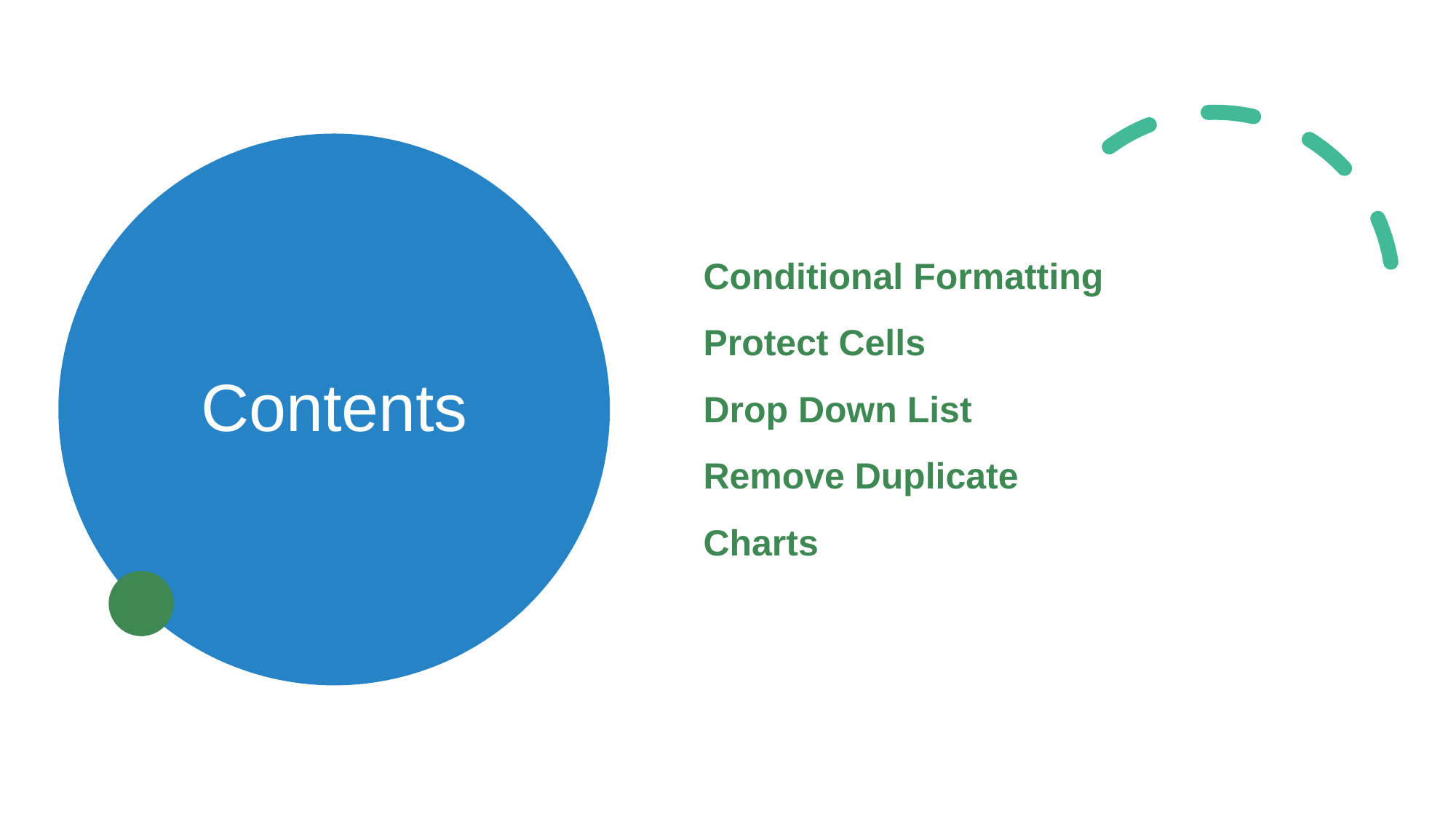

Conditional Formatting
Protect Cells
Drop Down List
Remove Duplicate
Charts
# Contents